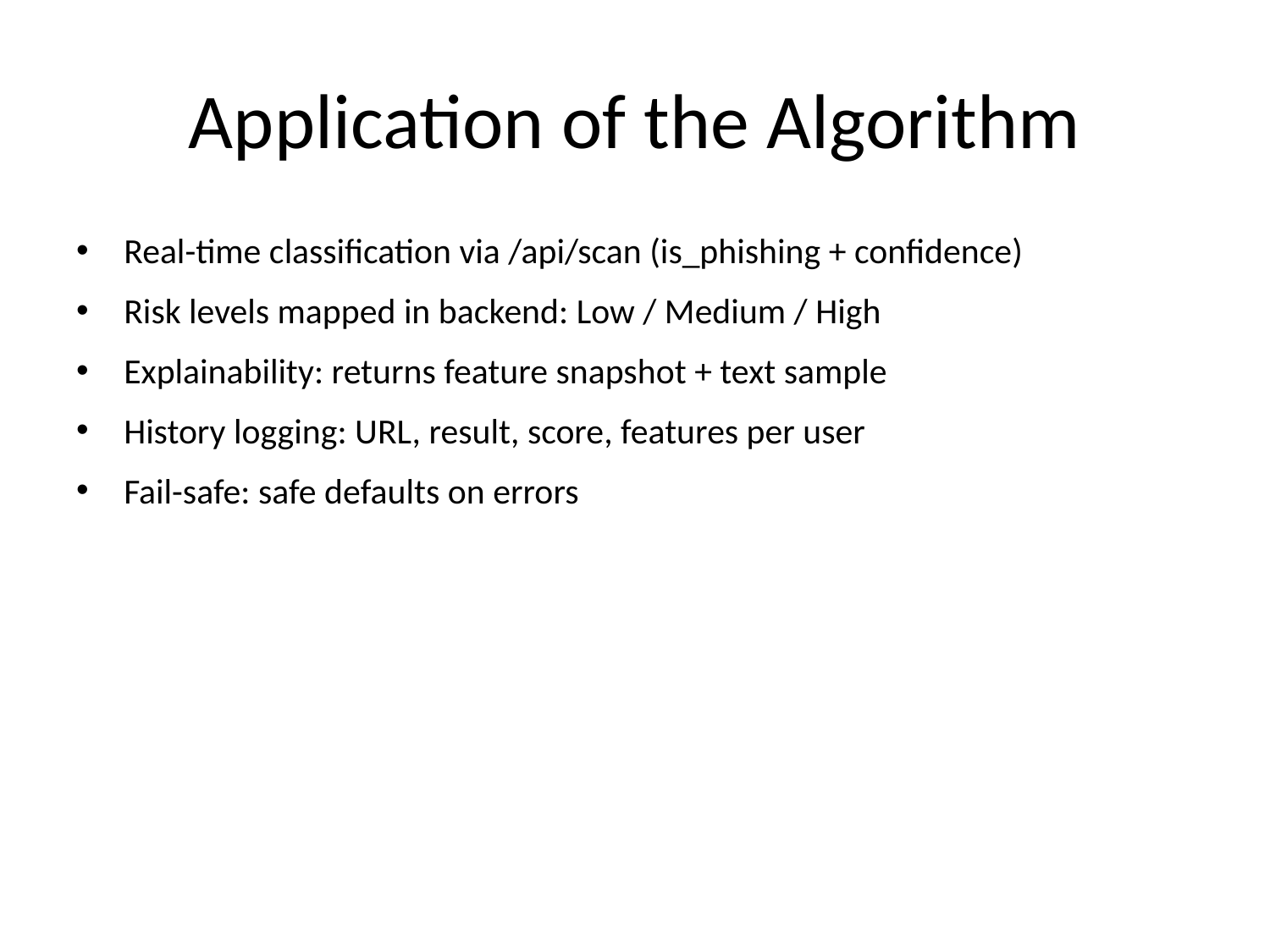

# Application of the Algorithm
Real-time classification via /api/scan (is_phishing + confidence)
Risk levels mapped in backend: Low / Medium / High
Explainability: returns feature snapshot + text sample
History logging: URL, result, score, features per user
Fail-safe: safe defaults on errors